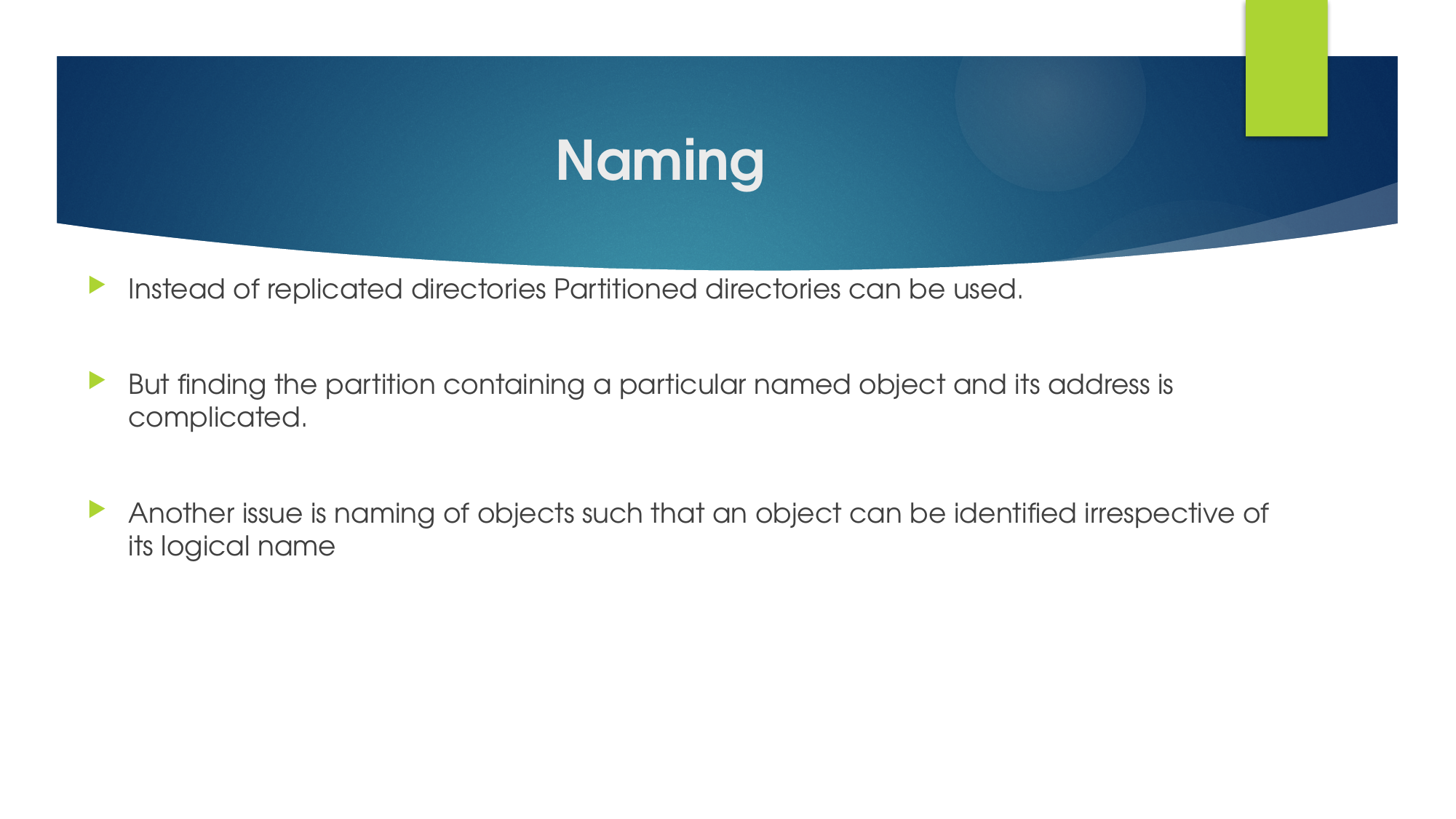

# Naming
Instead of replicated directories Partitioned directories can be used.

But finding the partition containing a particular named object and its address is complicated.

Another issue is naming of objects such that an object can be identified irrespective of its logical name